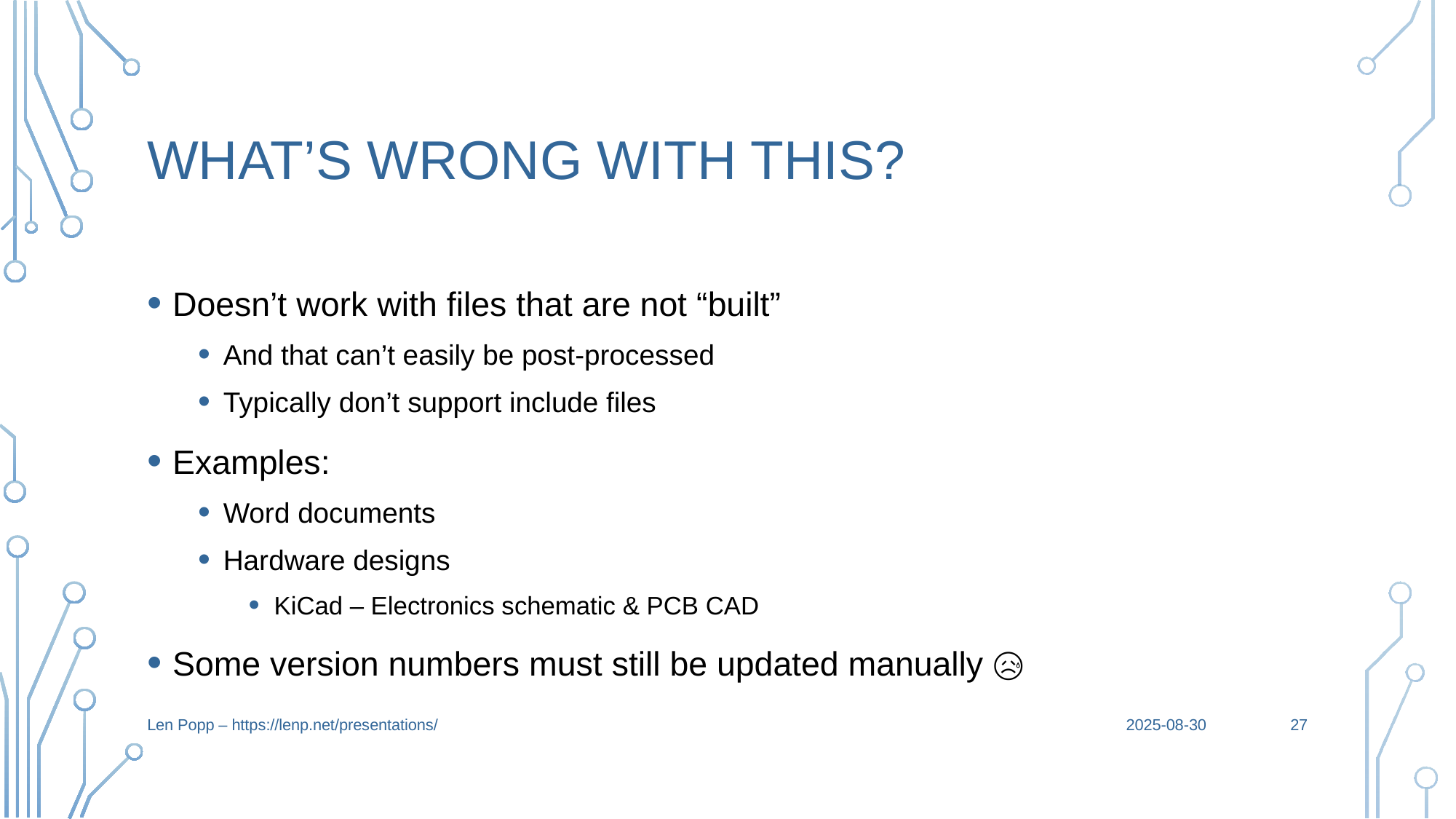

# What’s Wrong With This?
Doesn’t work with files that are not “built”
And that can’t easily be post-processed
Typically don’t support include files
Examples:
Word documents
Hardware designs
KiCad – Electronics schematic & PCB CAD
Some version numbers must still be updated manually 😥
27
Len Popp – https://lenp.net/presentations/
2025-08-30